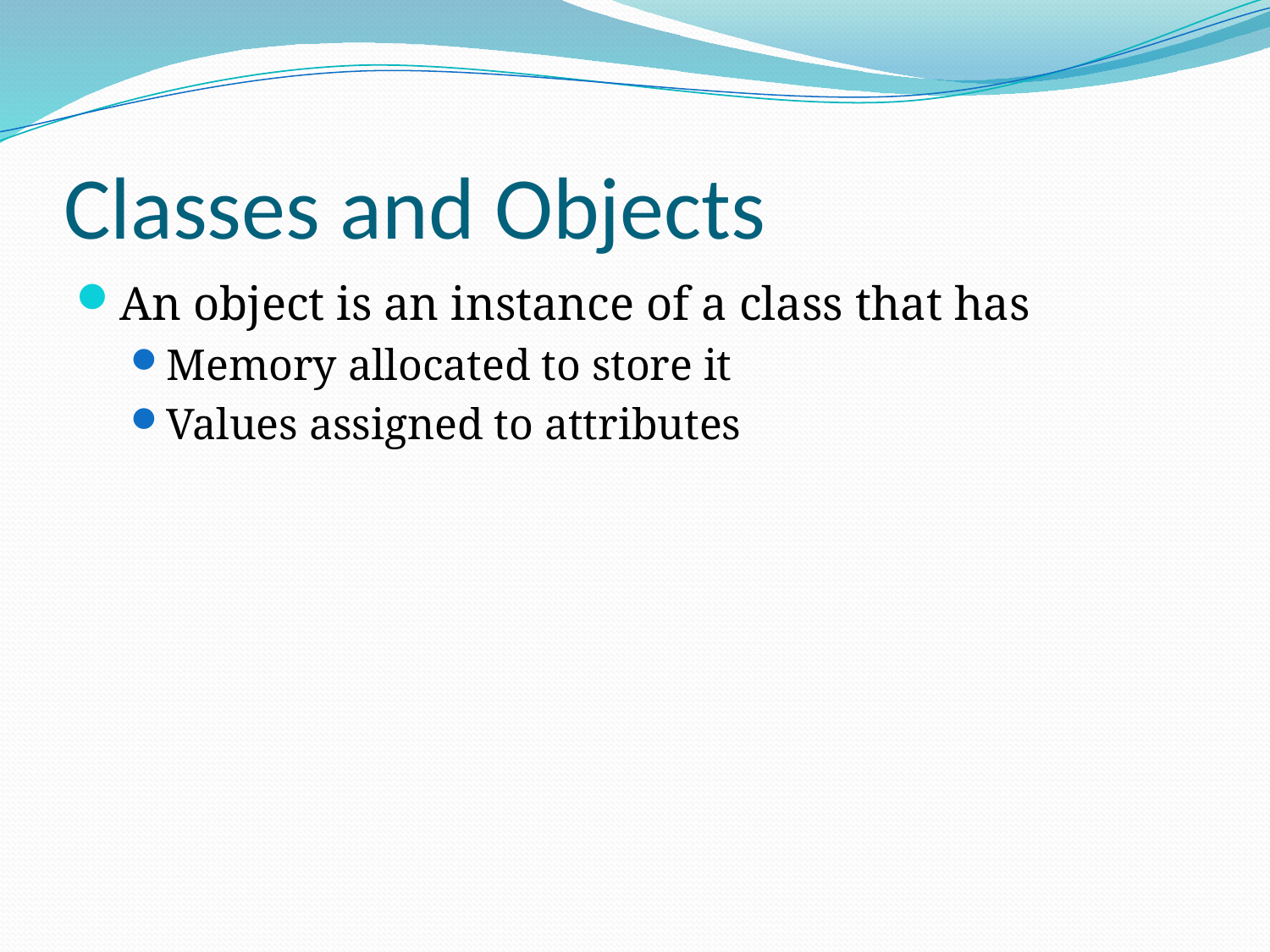

# Classes and Objects
An object is an instance of a class that has
Memory allocated to store it
Values assigned to attributes